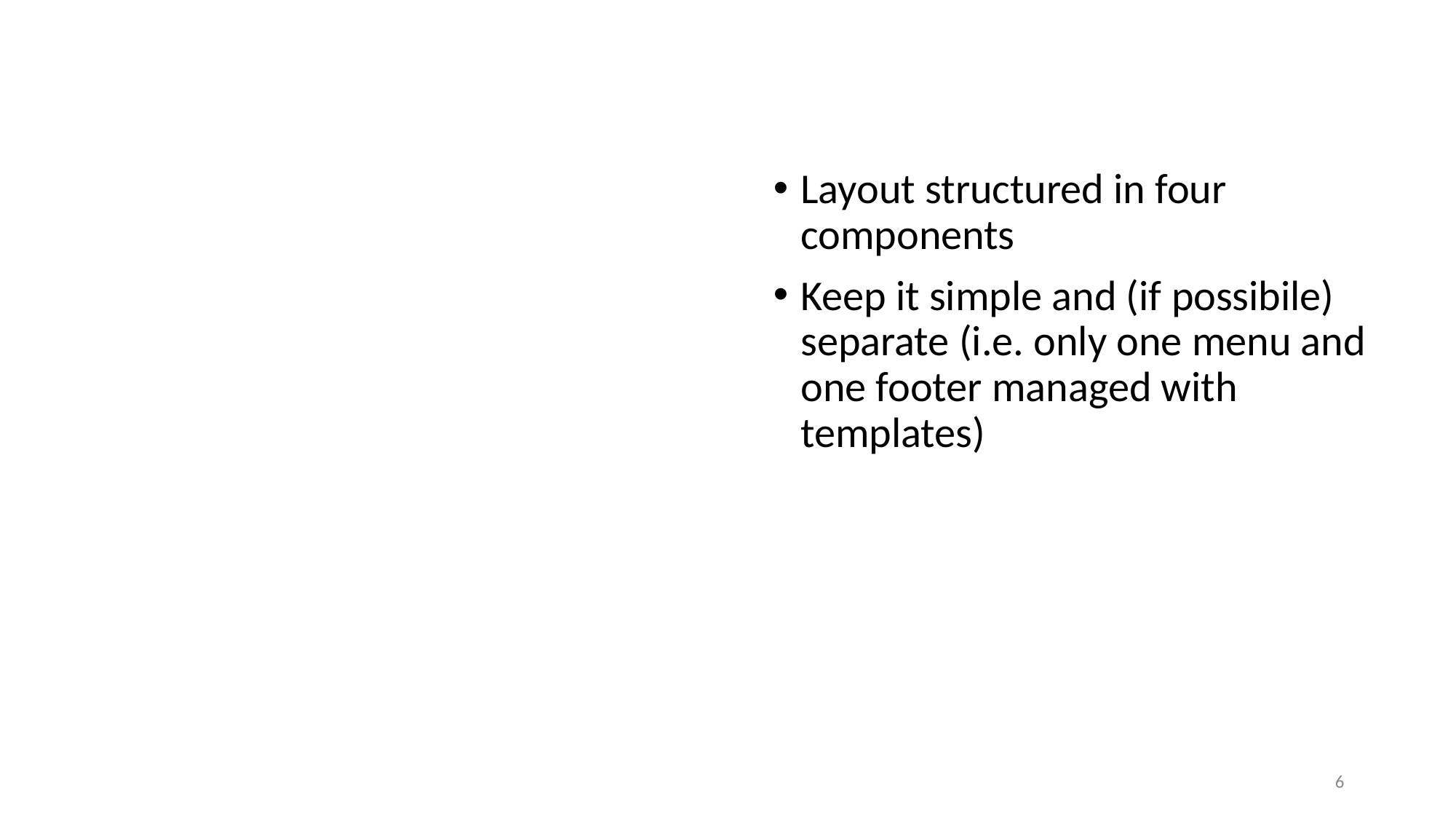

Layout structured in four components
Keep it simple and (if possibile) separate (i.e. only one menu and one footer managed with templates)

6